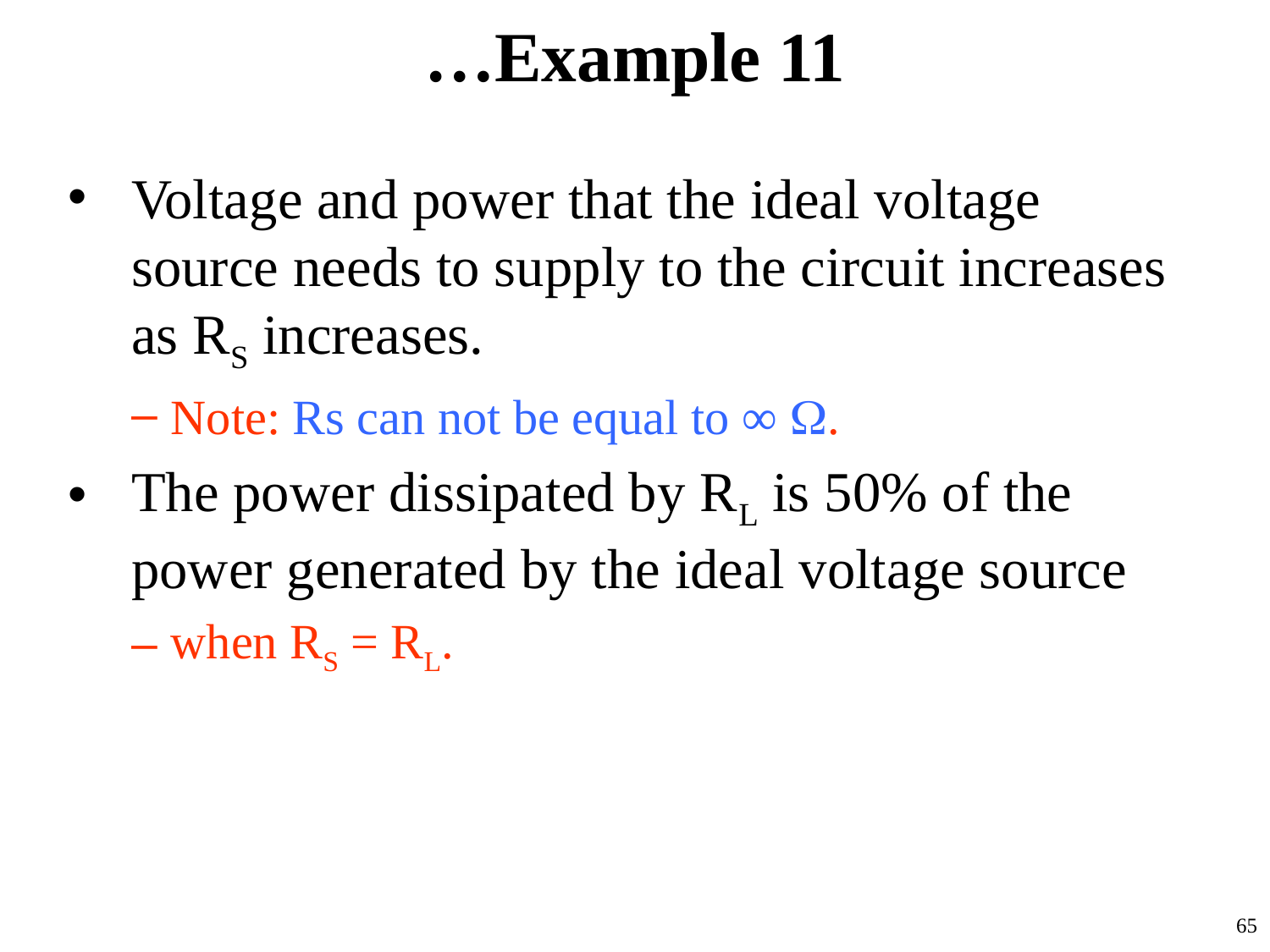

# …Example 11
Voltage and power that the ideal voltage source needs to supply to the circuit increases as RS increases.
Note: Rs can not be equal to ∞ Ω.
The power dissipated by RL is 50% of the power generated by the ideal voltage source
when RS = RL.
65